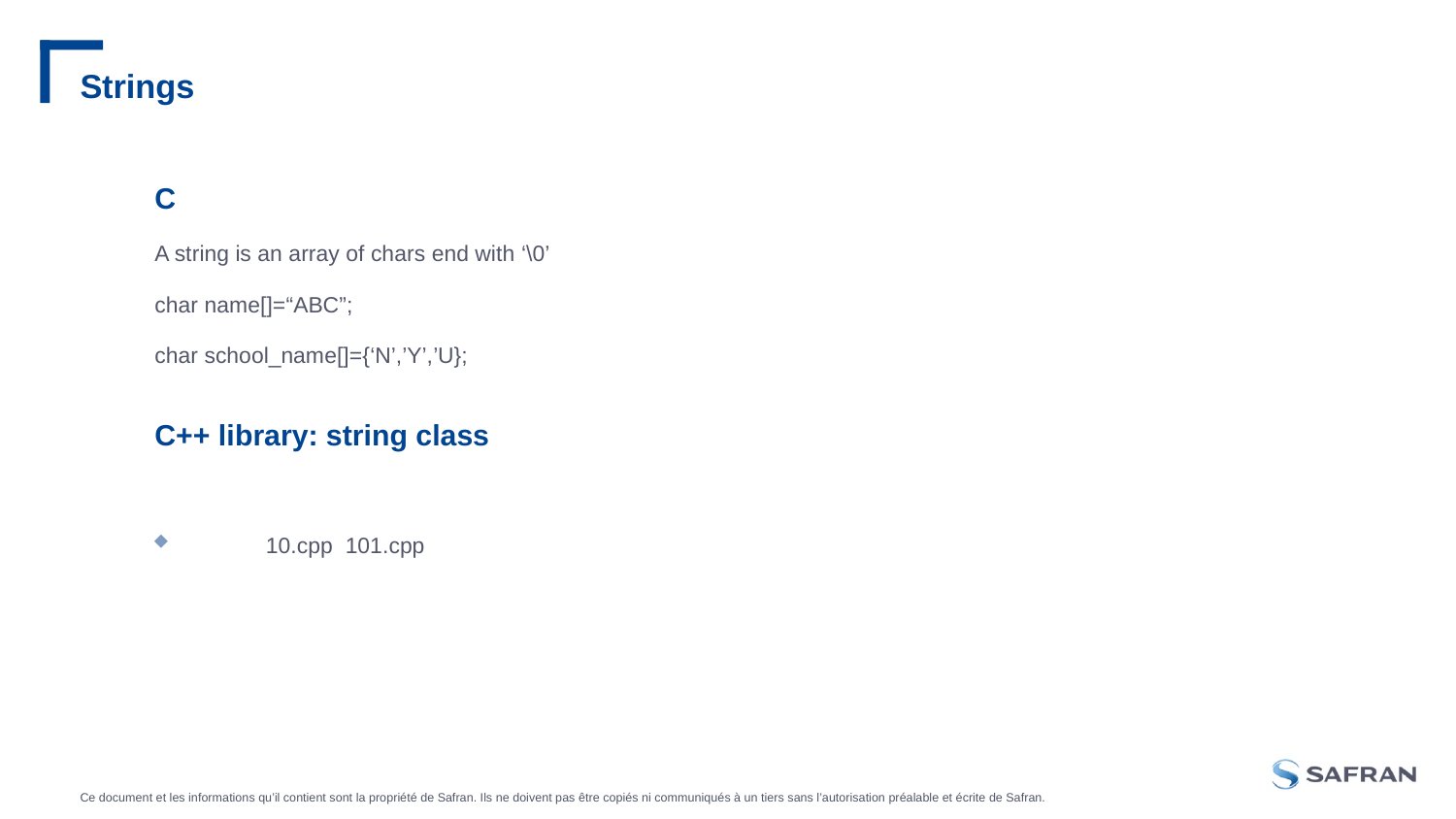

# Strings
C
A string is an array of chars end with ‘\0’
char name[]=“ABC”;
char school_name[]={‘N’,’Y’,’U};
C++ library: string class

              10.cpp  101.cpp